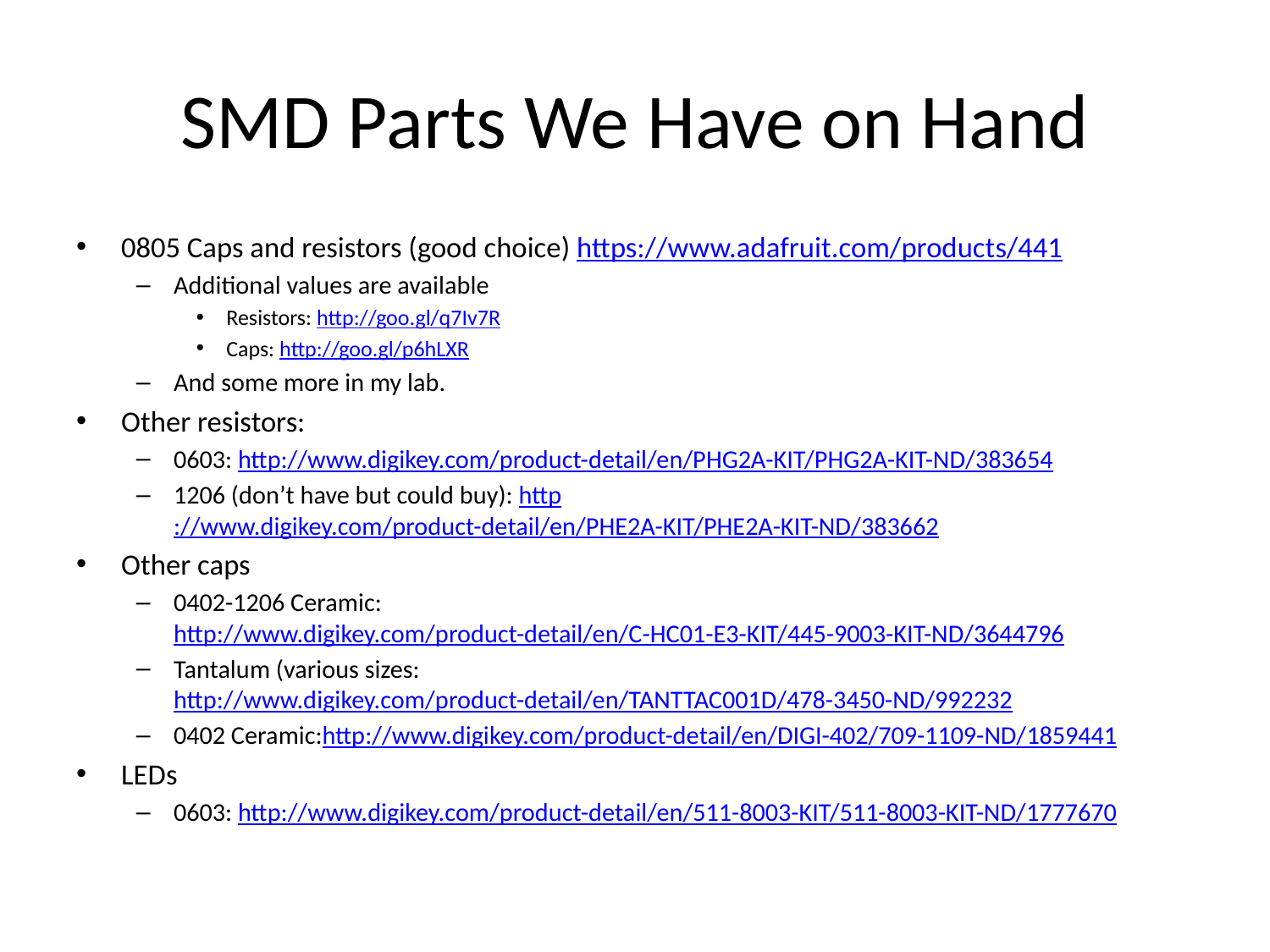

# SMD Parts We Have on Hand
0805 Caps and resistors (good choice) https://www.adafruit.com/products/441
Additional values are available
Resistors: http://goo.gl/q7Iv7R
Caps: http://goo.gl/p6hLXR
And some more in my lab.
Other resistors:
0603: http://www.digikey.com/product-detail/en/PHG2A-KIT/PHG2A-KIT-ND/383654
1206 (don’t have but could buy): http://www.digikey.com/product-detail/en/PHE2A-KIT/PHE2A-KIT-ND/383662
Other caps
0402-1206 Ceramic: http://www.digikey.com/product-detail/en/C-HC01-E3-KIT/445-9003-KIT-ND/3644796
Tantalum (various sizes: http://www.digikey.com/product-detail/en/TANTTAC001D/478-3450-ND/992232
0402 Ceramic:http://www.digikey.com/product-detail/en/DIGI-402/709-1109-ND/1859441
LEDs
0603: http://www.digikey.com/product-detail/en/511-8003-KIT/511-8003-KIT-ND/1777670